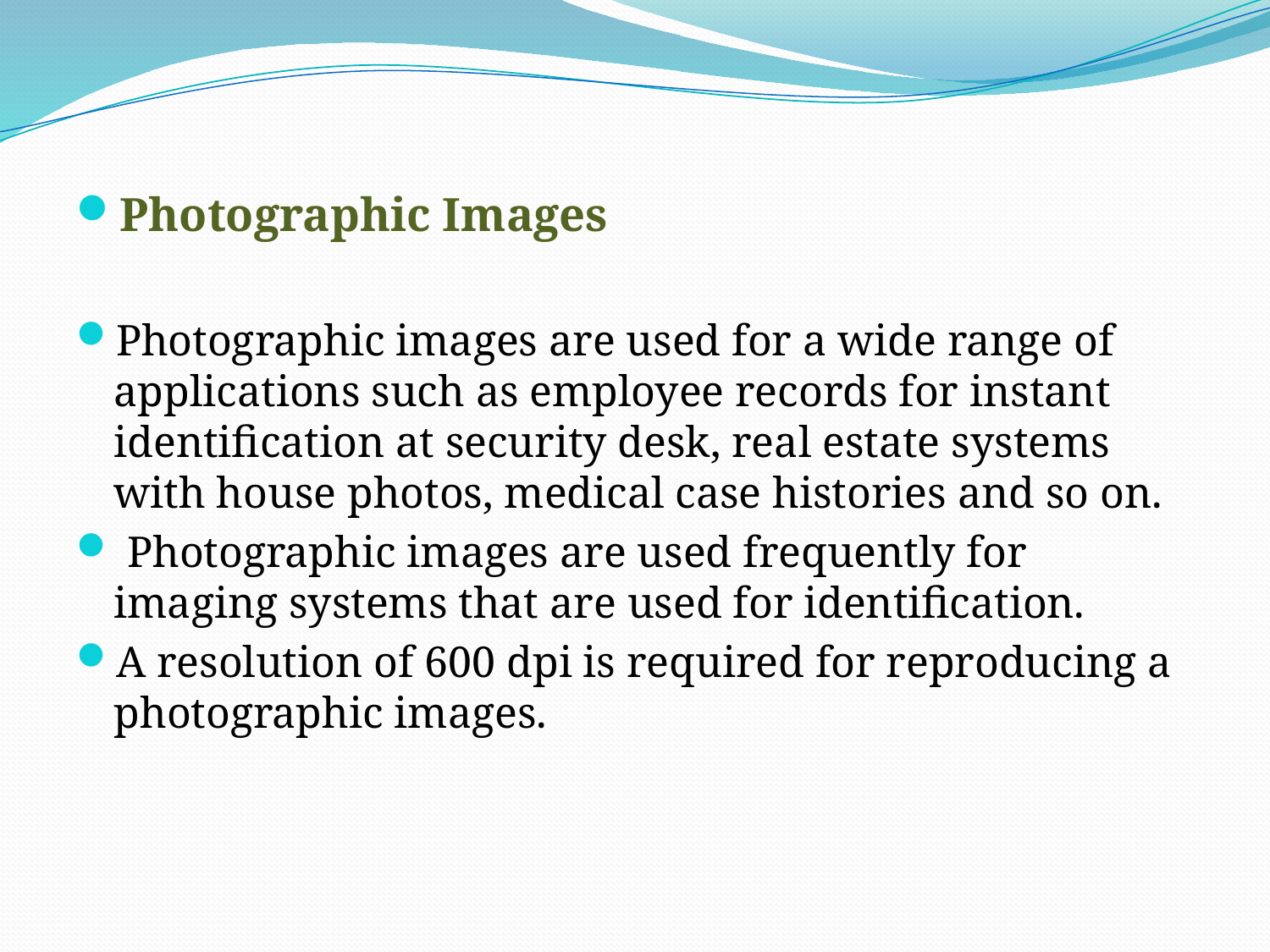

Photographic Images

Photographic images are used for a wide range of applications such as employee records for instant identification at security desk, real estate systems with house photos, medical case histories and so on.
 Photographic images are used frequently for imaging systems that are used for identification.
A resolution of 600 dpi is required for reproducing a photographic images.